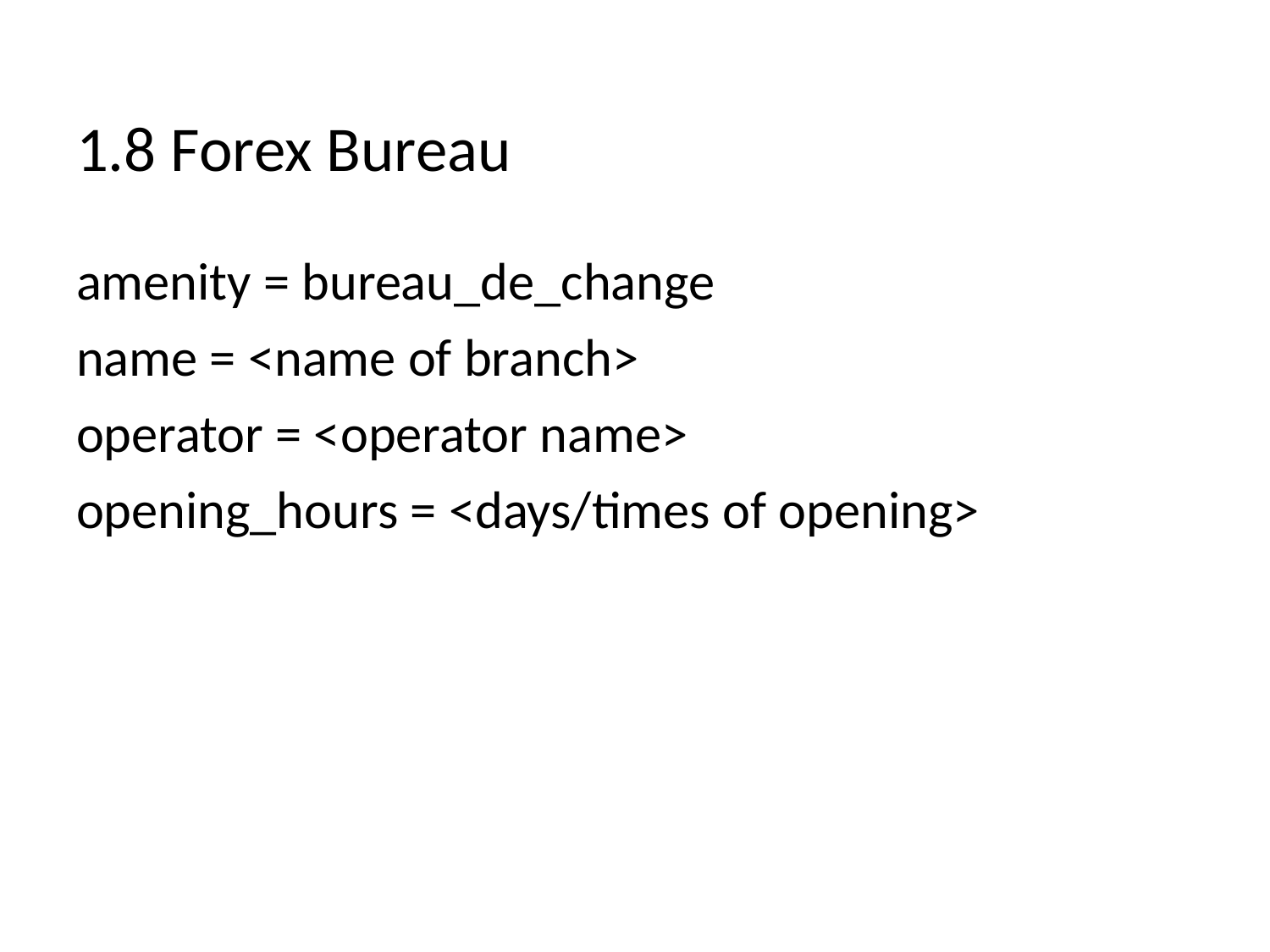

# 1.8 Forex Bureau
amenity = bureau_de_change
name = <name of branch>
operator = <operator name>
opening_hours = <days/times of opening>